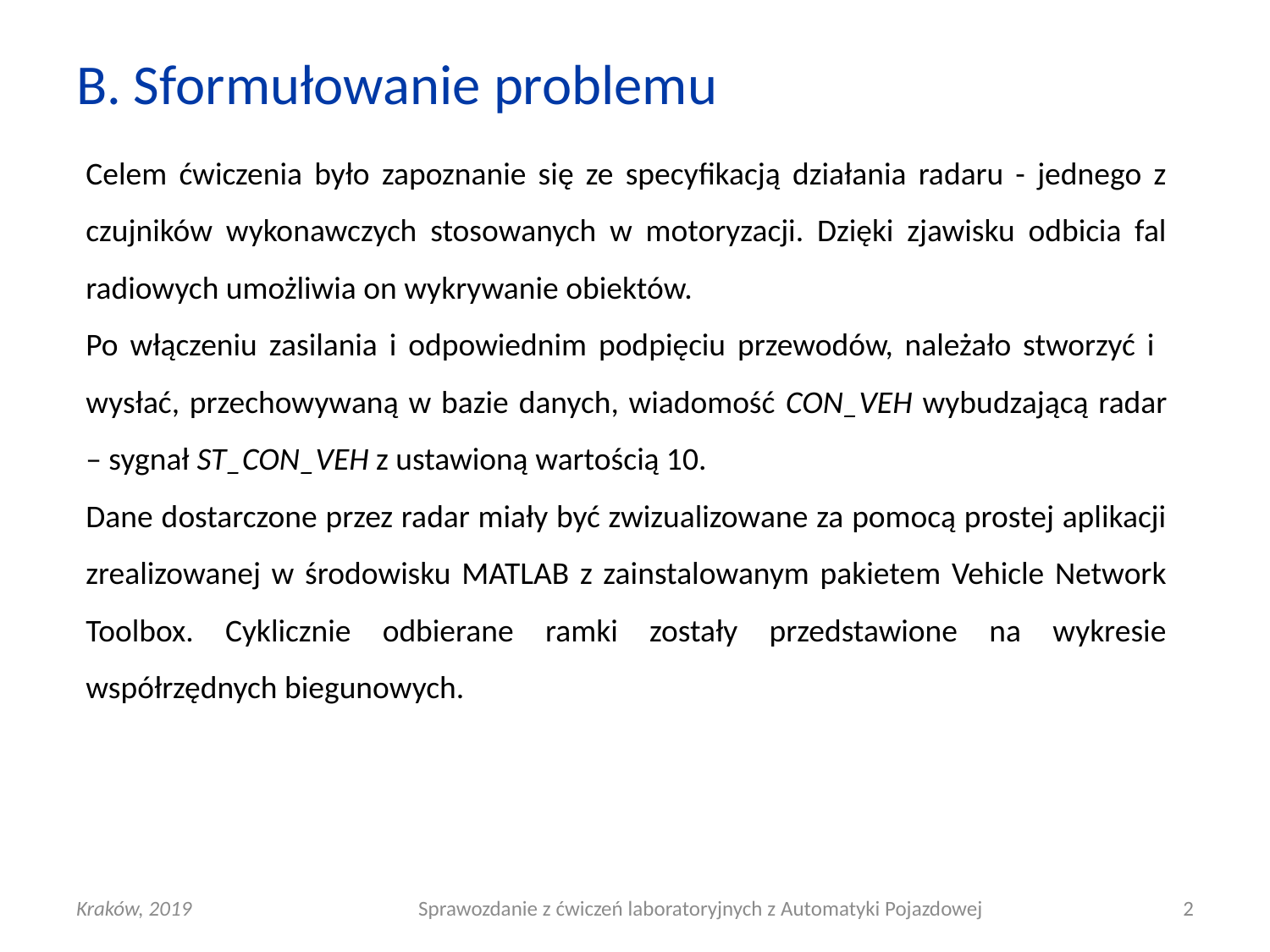

# B. Sformułowanie problemu
Celem ćwiczenia było zapoznanie się ze specyfikacją działania radaru - jednego z czujników wykonawczych stosowanych w motoryzacji. Dzięki zjawisku odbicia fal radiowych umożliwia on wykrywanie obiektów.
Po włączeniu zasilania i odpowiednim podpięciu przewodów, należało stworzyć i  wysłać, przechowywaną w bazie danych, wiadomość CON_VEH wybudzającą radar – sygnał ST_CON_VEH z ustawioną wartością 10.
Dane dostarczone przez radar miały być zwizualizowane za pomocą prostej aplikacji zrealizowanej w środowisku MATLAB z zainstalowanym pakietem Vehicle Network Toolbox. Cyklicznie odbierane ramki zostały przedstawione na wykresie współrzędnych biegunowych.
Kraków, 2019
Sprawozdanie z ćwiczeń laboratoryjnych z Automatyki Pojazdowej
2